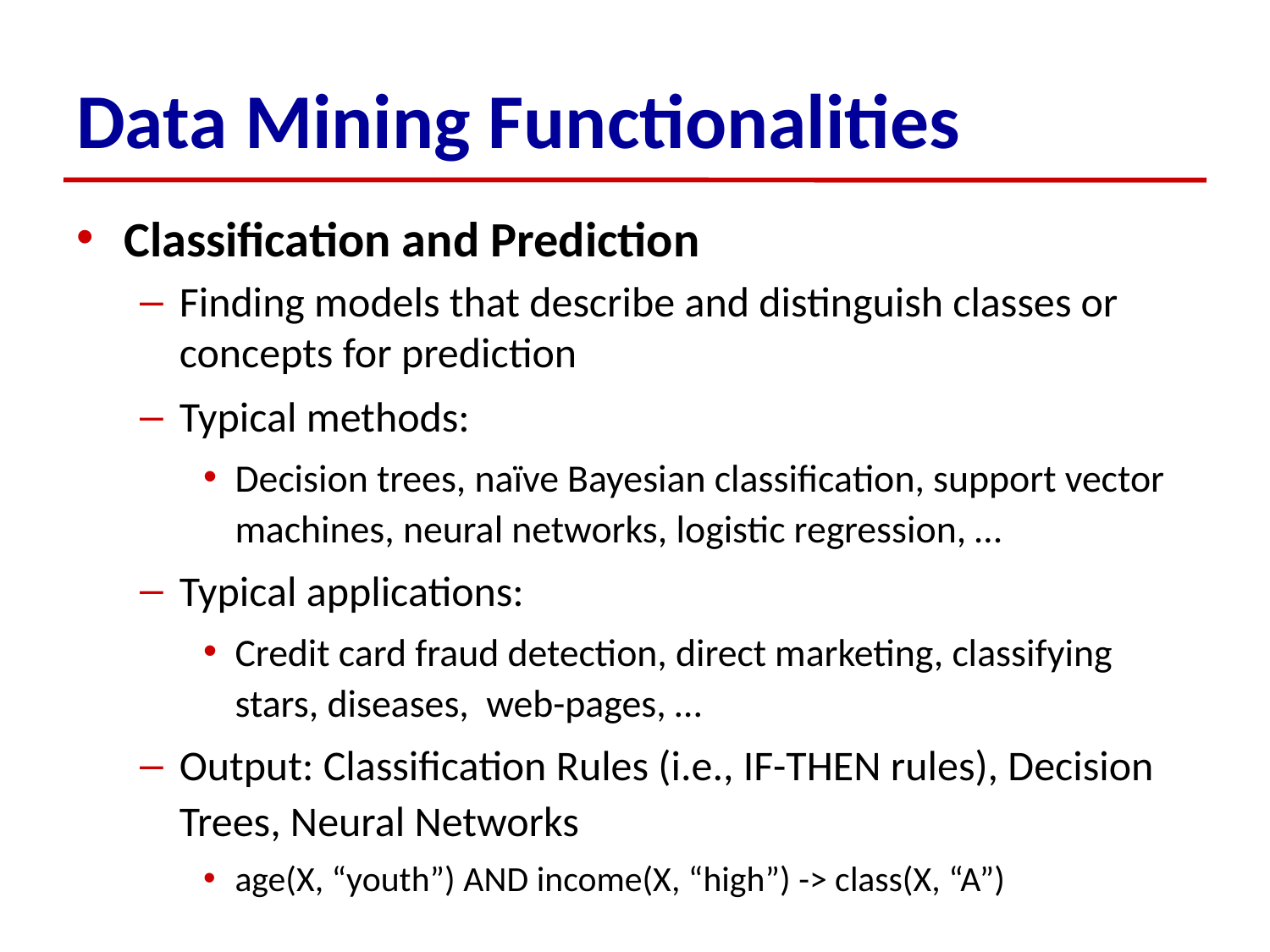

# Data Mining Functionalities
Classification and Prediction
Finding models that describe and distinguish classes or concepts for prediction
Typical methods:
Decision trees, naïve Bayesian classification, support vector machines, neural networks, logistic regression, …
Typical applications:
Credit card fraud detection, direct marketing, classifying stars, diseases,  web-pages, …
Output: Classification Rules (i.e., IF-THEN rules), Decision Trees, Neural Networks
age(X, “youth”) AND income(X, “high”) -> class(X, “A”)